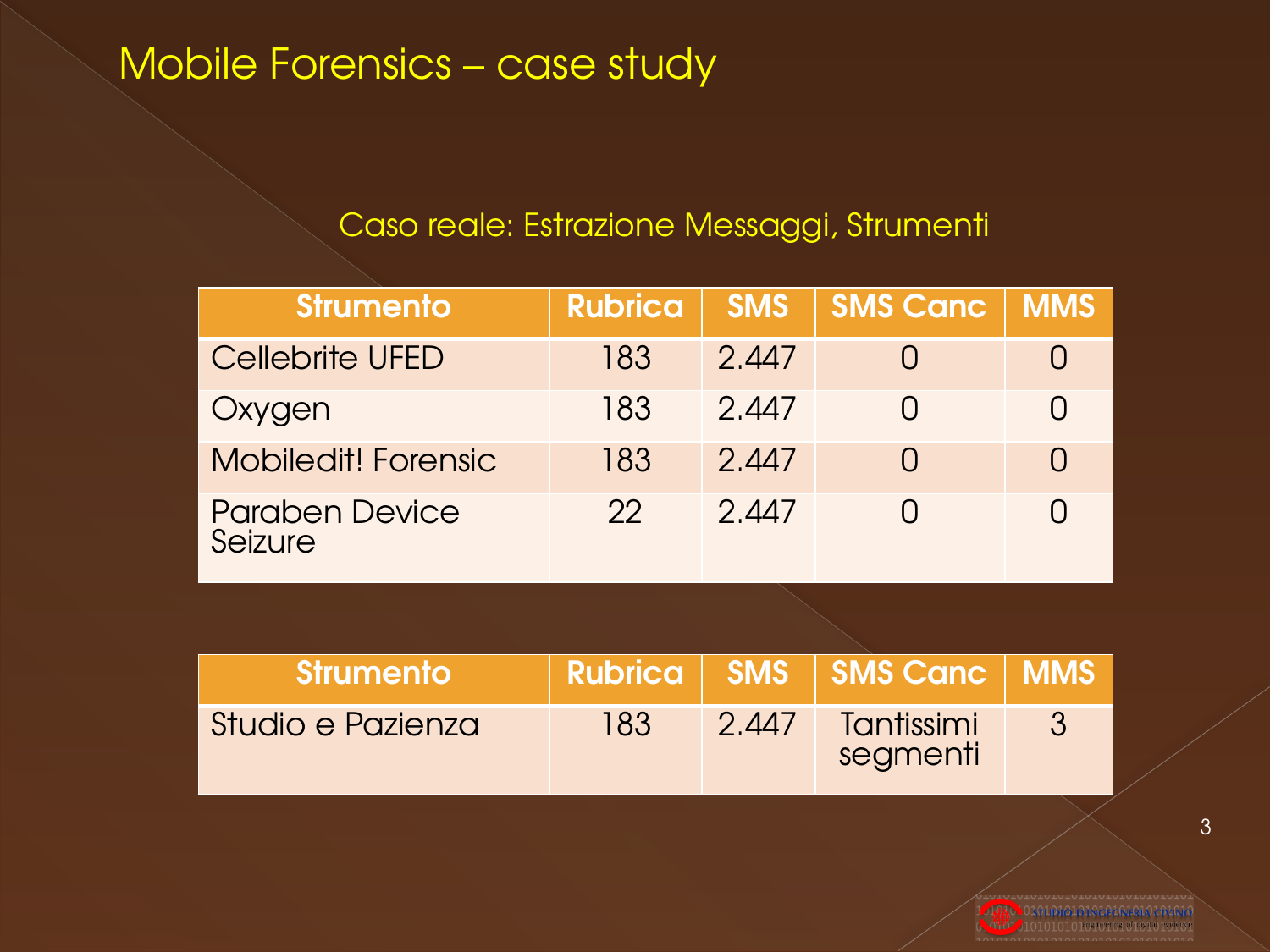

Mobile Forensics – case study
Caso reale: Estrazione Messaggi, Strumenti
| Strumento | Rubrica | SMS | SMS Canc | MMS |
| --- | --- | --- | --- | --- |
| Cellebrite UFED | 183 | 2.447 | 0 | 0 |
| Oxygen | 183 | 2.447 | 0 | 0 |
| Mobiledit! Forensic | 183 | 2.447 | 0 | 0 |
| Paraben Device Seizure | 22 | 2.447 | 0 | 0 |
| Strumento | Rubrica | SMS | SMS Canc | MMS |
| --- | --- | --- | --- | --- |
| Studio e Pazienza | 183 | 2.447 | Tantissimi segmenti | 3 |
3